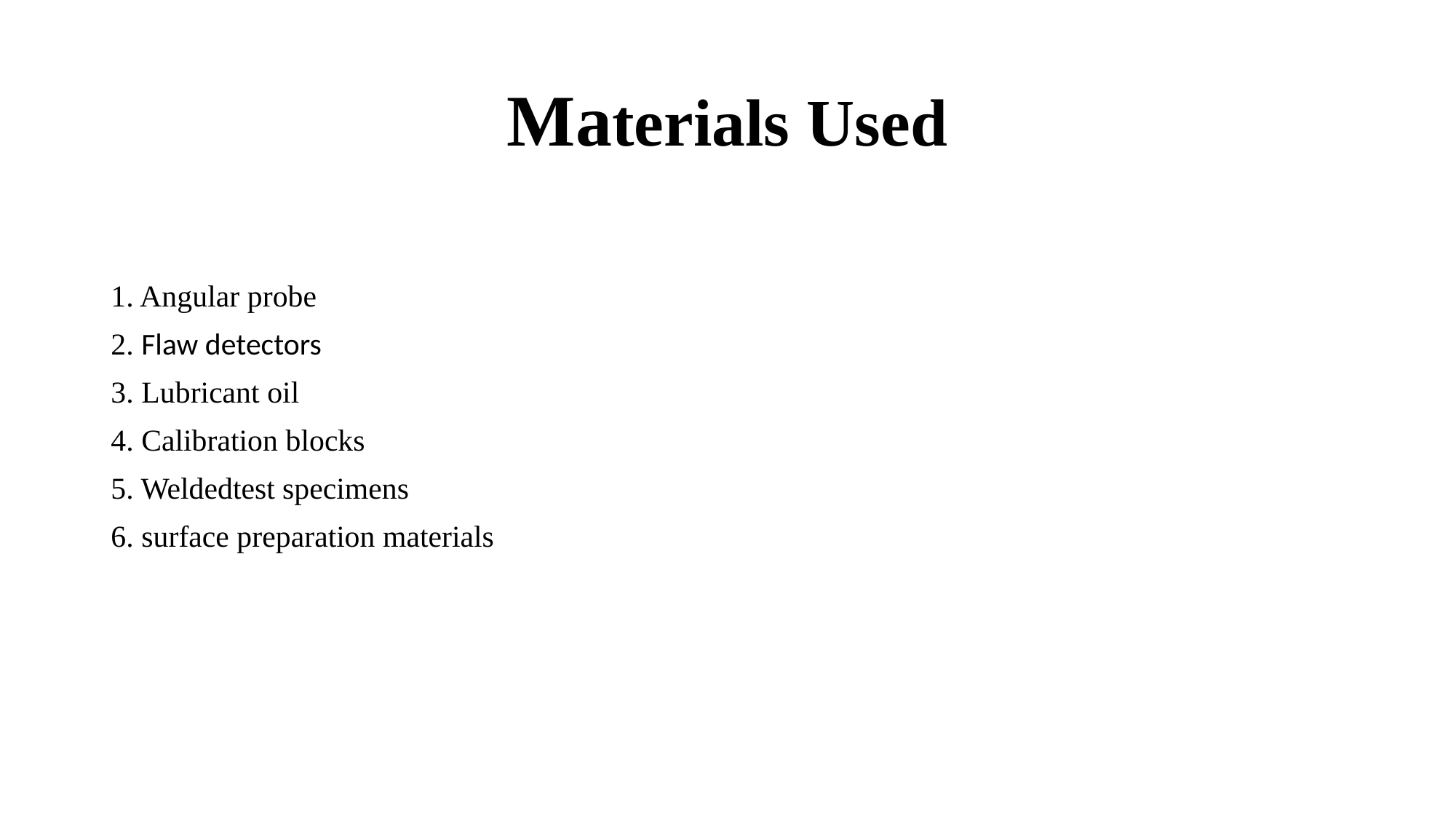

# Materials Used
1. Angular probe
2. Flaw detectors
3. Lubricant oil
4. Calibration blocks
5. Weldedtest specimens
6. surface preparation materials